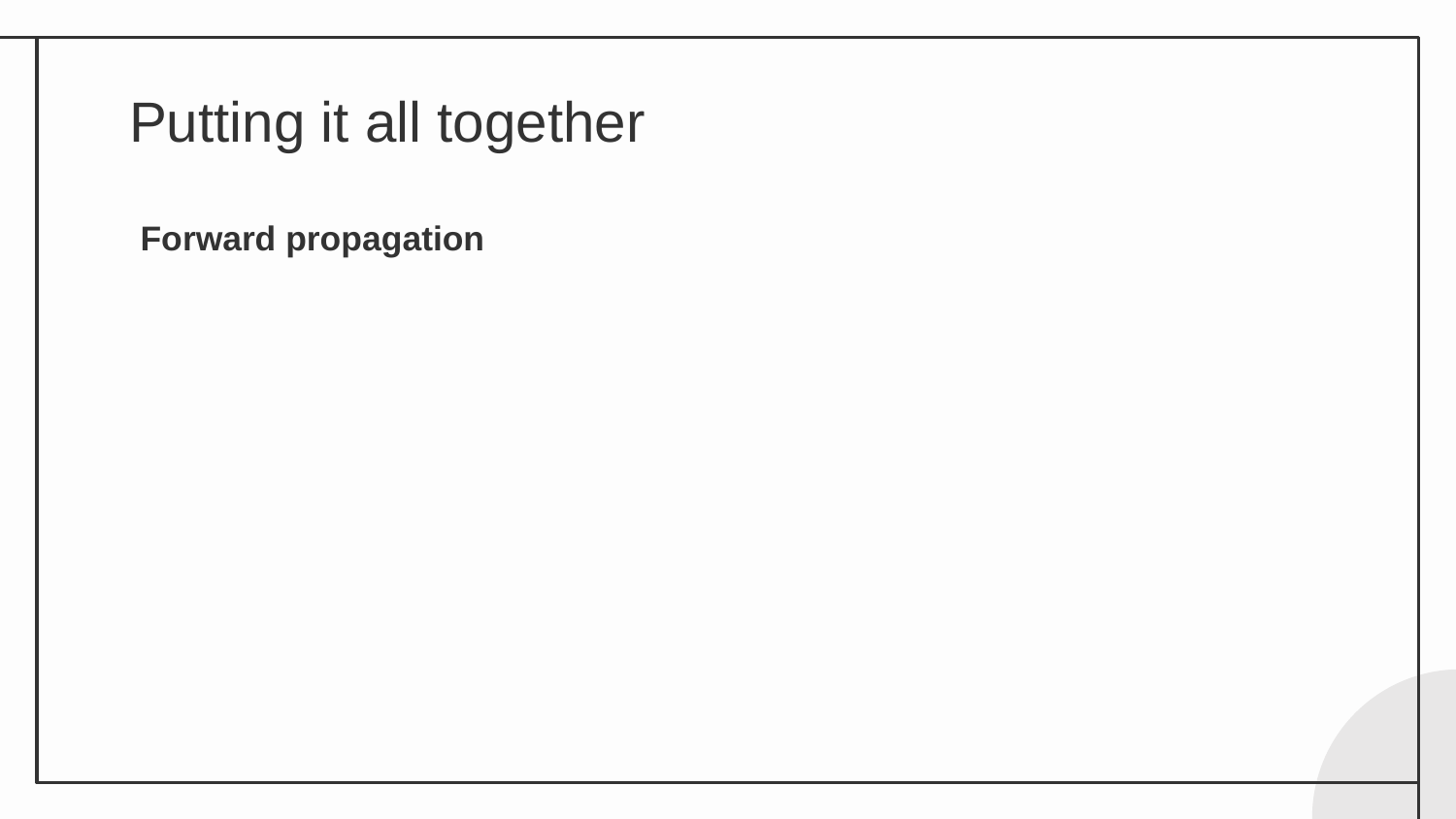

# Putting it all together
Forward propagation